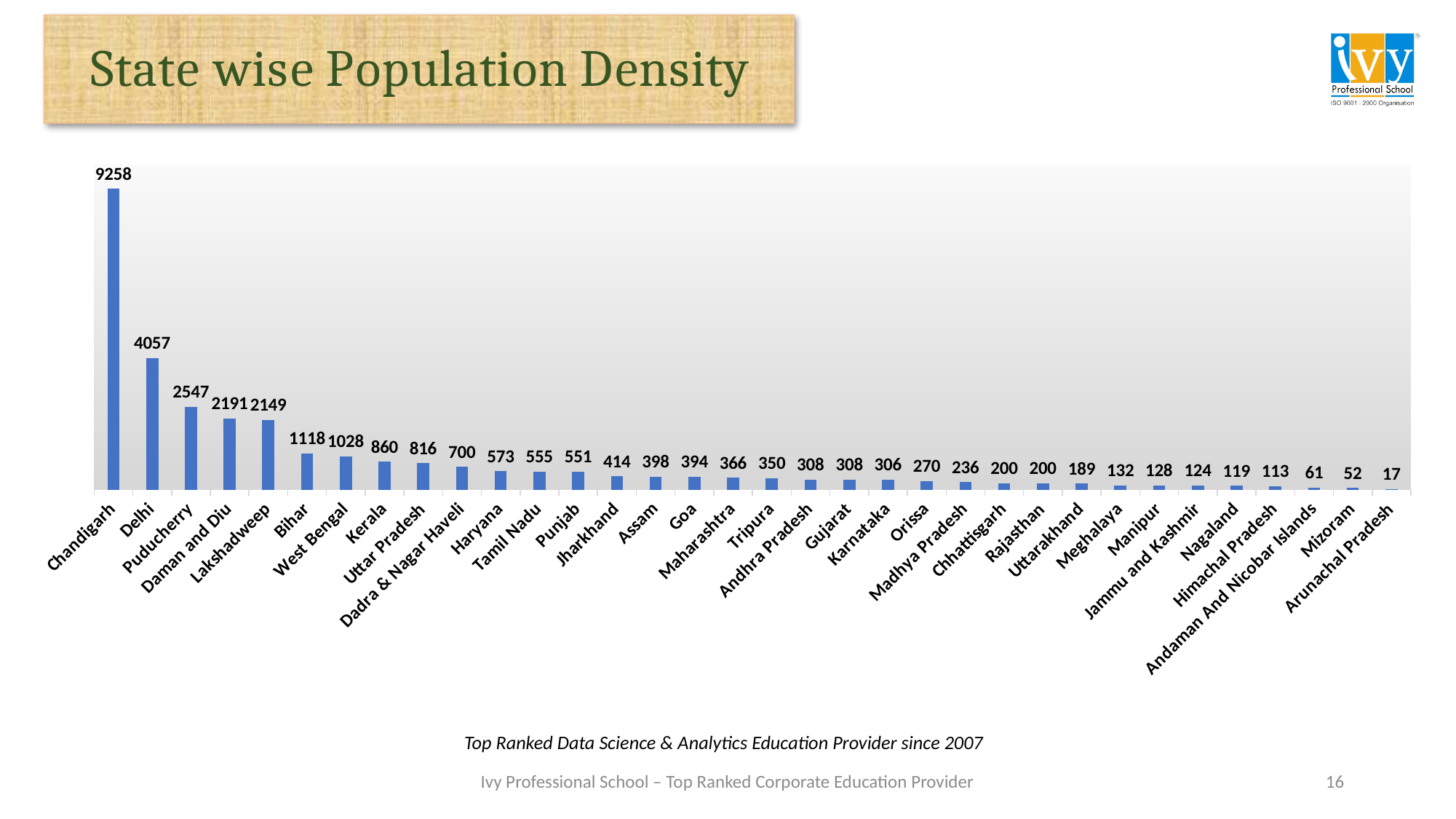

# State wise Population Density

### Chart

| Category | Population_Density |
|---|---|
| Chandigarh | 9258.0 |
| Delhi | 4057.0 |
| Puducherry | 2547.0 |
| Daman and Diu | 2191.0 |
| Lakshadweep | 2149.0 |
| Bihar | 1118.0 |
| West Bengal | 1028.0 |
| Kerala | 860.0 |
| Uttar Pradesh | 816.0 |
| Dadra & Nagar Haveli | 700.0 |
| Haryana | 573.0 |
| Tamil Nadu | 555.0 |
| Punjab | 551.0 |
| Jharkhand | 414.0 |
| Assam | 398.0 |
| Goa | 394.0 |
| Maharashtra | 366.0 |
| Tripura | 350.0 |
| Andhra Pradesh | 308.0 |
| Gujarat | 308.0 |
| Karnataka | 306.0 |
| Orissa | 270.0 |
| Madhya Pradesh | 236.0 |
| Chhattisgarh | 200.0 |
| Rajasthan | 200.0 |
| Uttarakhand | 189.0 |
| Meghalaya | 132.0 |
| Manipur | 128.0 |
| Jammu and Kashmir | 124.0 |
| Nagaland | 119.0 |
| Himachal Pradesh | 113.0 |
| Andaman And Nicobar Islands | 61.0 |
| Mizoram | 52.0 |
| Arunachal Pradesh | 17.0 |

Top Ranked Data Science & Analytics Education Provider since 2007

16